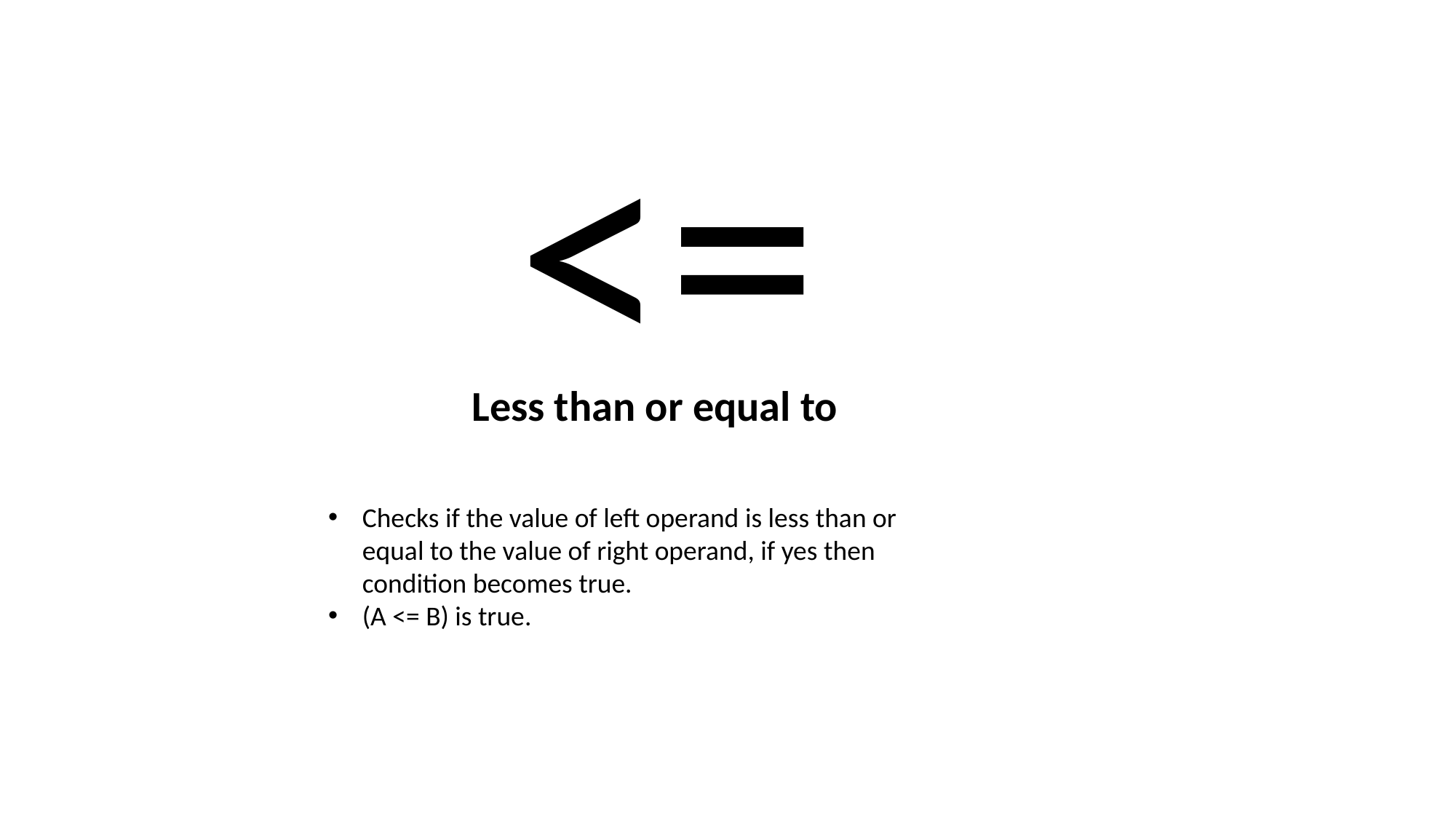

<=
Less than or equal to
Checks if the value of left operand is less than or equal to the value of right operand, if yes then condition becomes true.
(A <= B) is true.